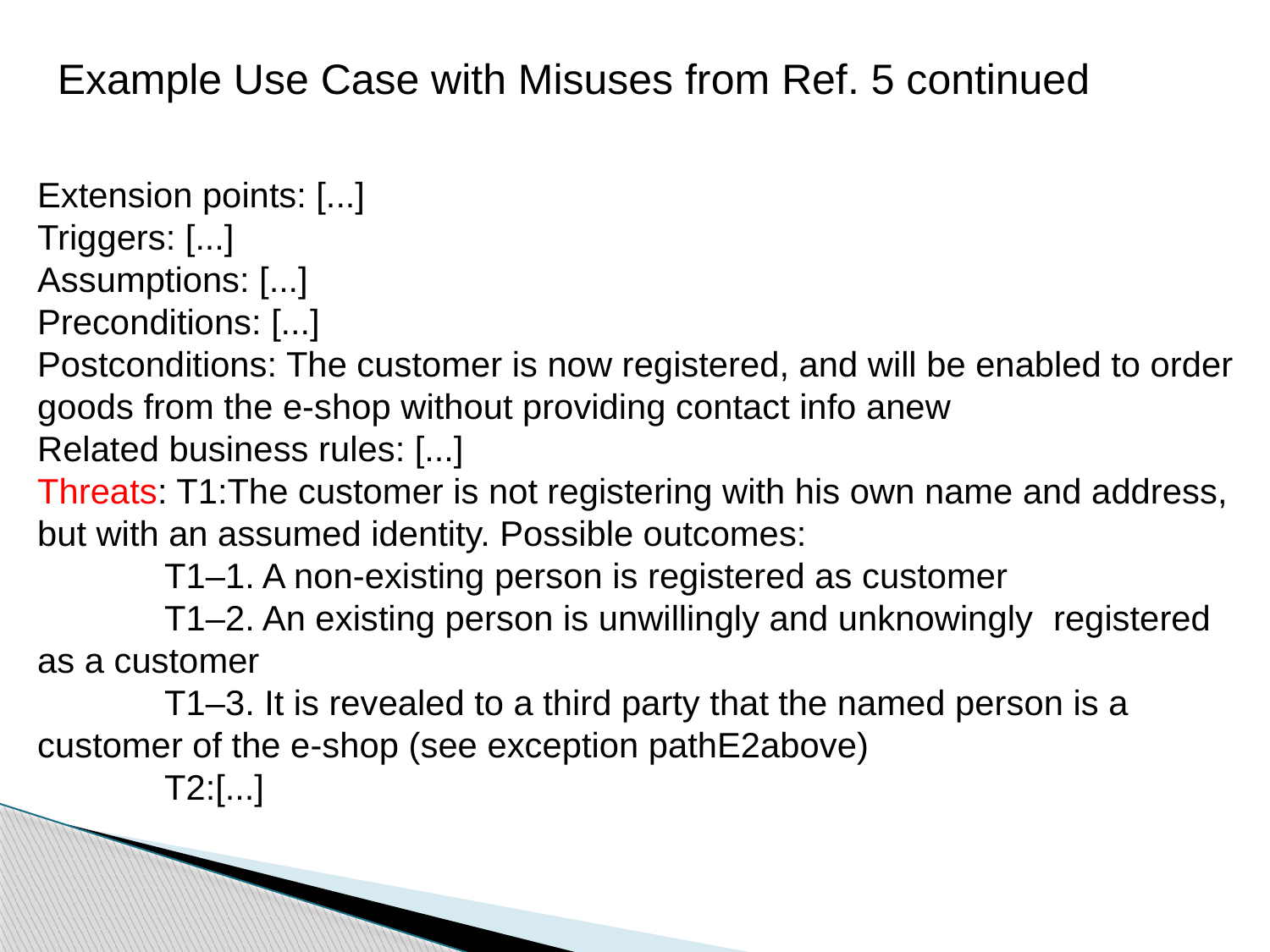

Example Use Case with Misuses from Ref. 5 continued
Extension points: [...]
Triggers: [...]
Assumptions: [...]
Preconditions: [...]
Postconditions: The customer is now registered, and will be enabled to order goods from the e-shop without providing contact info anew
Related business rules: [...]
Threats: T1:The customer is not registering with his own name and address, but with an assumed identity. Possible outcomes:
	T1–1. A non-existing person is registered as customer
	T1–2. An existing person is unwillingly and unknowingly 	registered as a customer
	T1–3. It is revealed to a third party that the named person is a 	customer of the e-shop (see exception pathE2above)
	T2:[...]